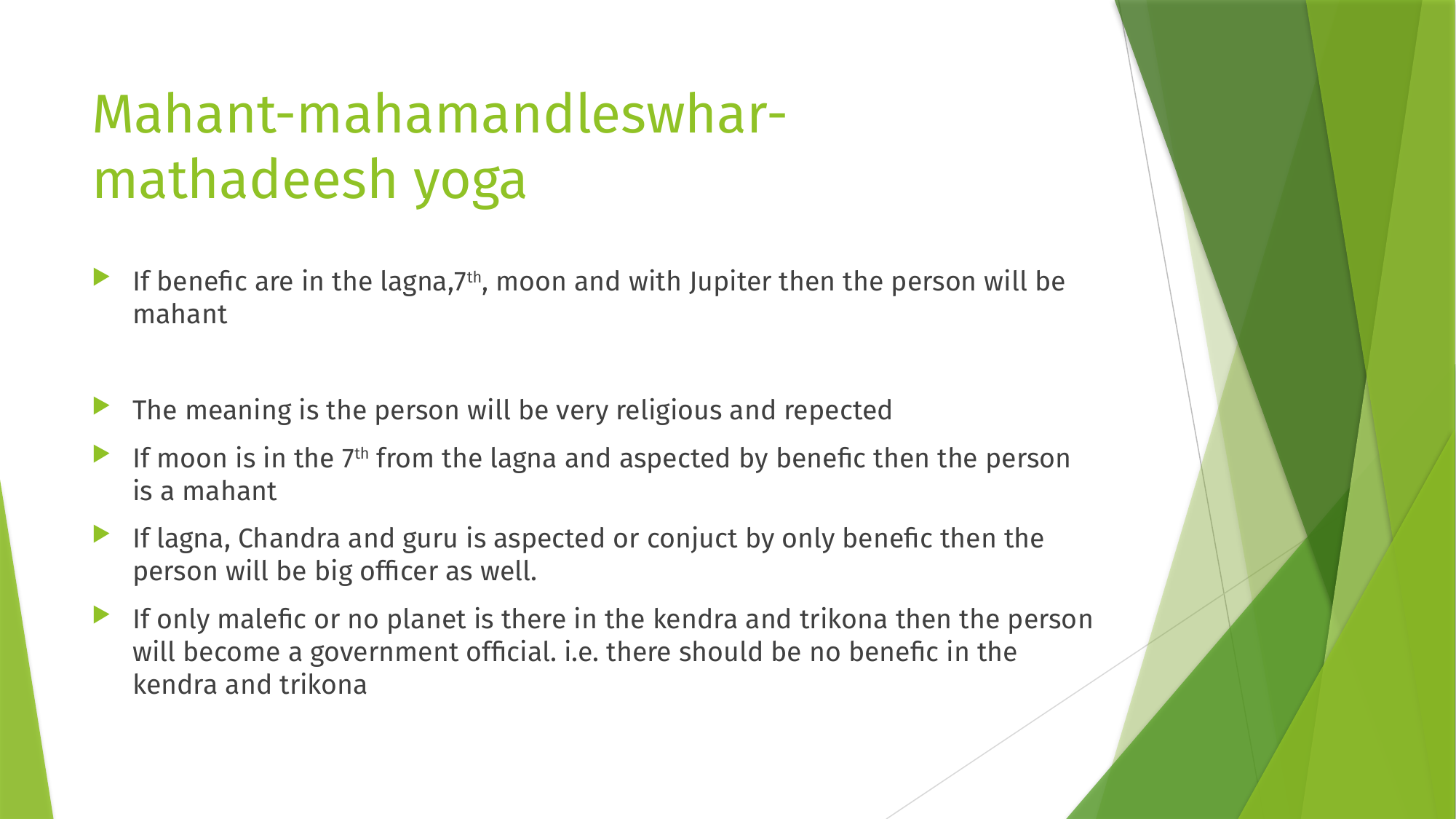

# Mahant-mahamandleswhar-mathadeesh yoga
If benefic are in the lagna,7th, moon and with Jupiter then the person will be mahant

The meaning is the person will be very religious and repected
If moon is in the 7th from the lagna and aspected by benefic then the person is a mahant
If lagna, Chandra and guru is aspected or conjuct by only benefic then the person will be big officer as well.
If only malefic or no planet is there in the kendra and trikona then the person will become a government official. i.e. there should be no benefic in the kendra and trikona